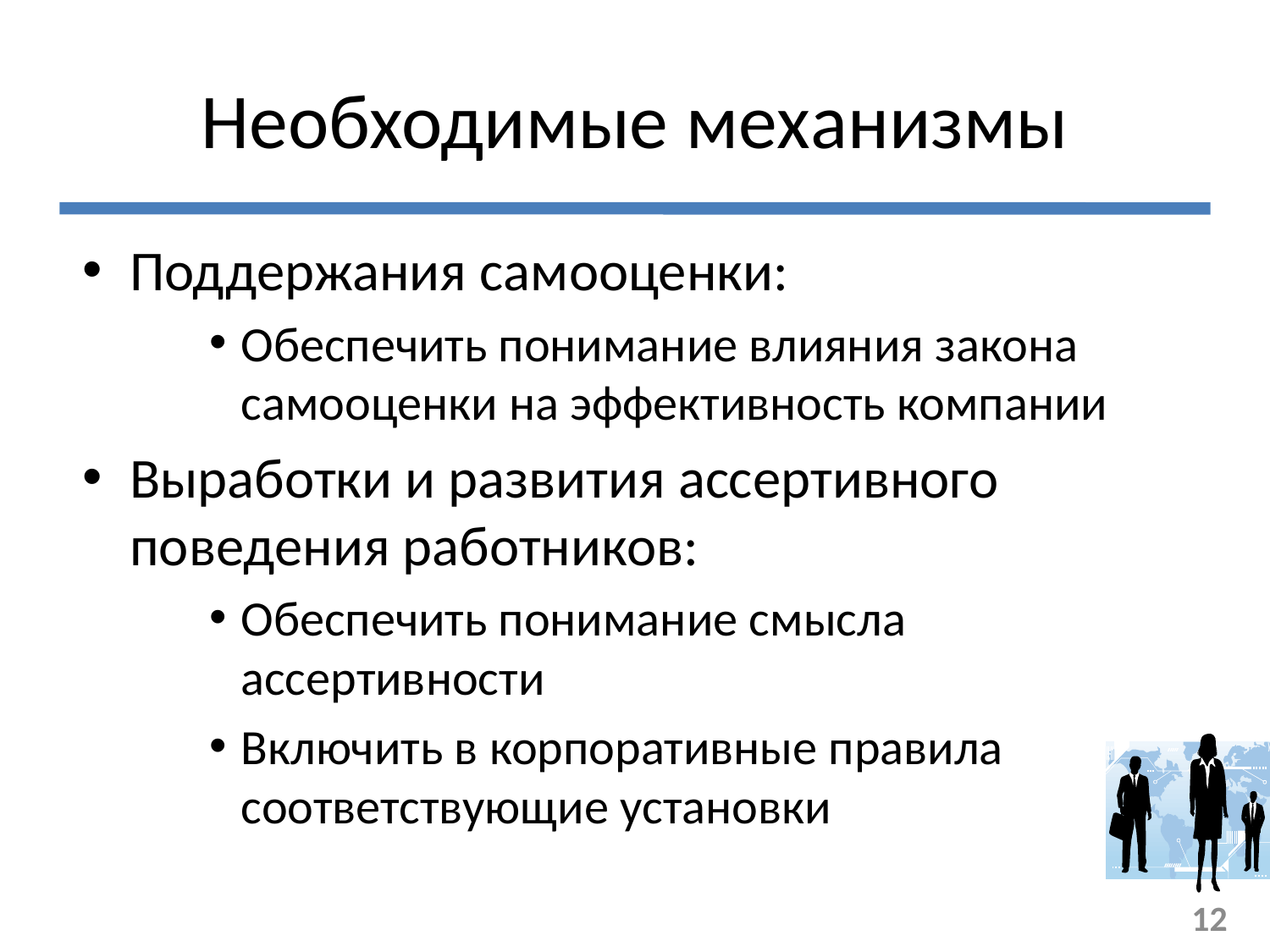

# Необходимые механизмы
Поддержания самооценки:
Обеспечить понимание влияния закона самооценки на эффективность компании
Выработки и развития ассертивного поведения работников:
Обеспечить понимание смысла ассертивности
Включить в корпоративные правила соответствующие установки
12